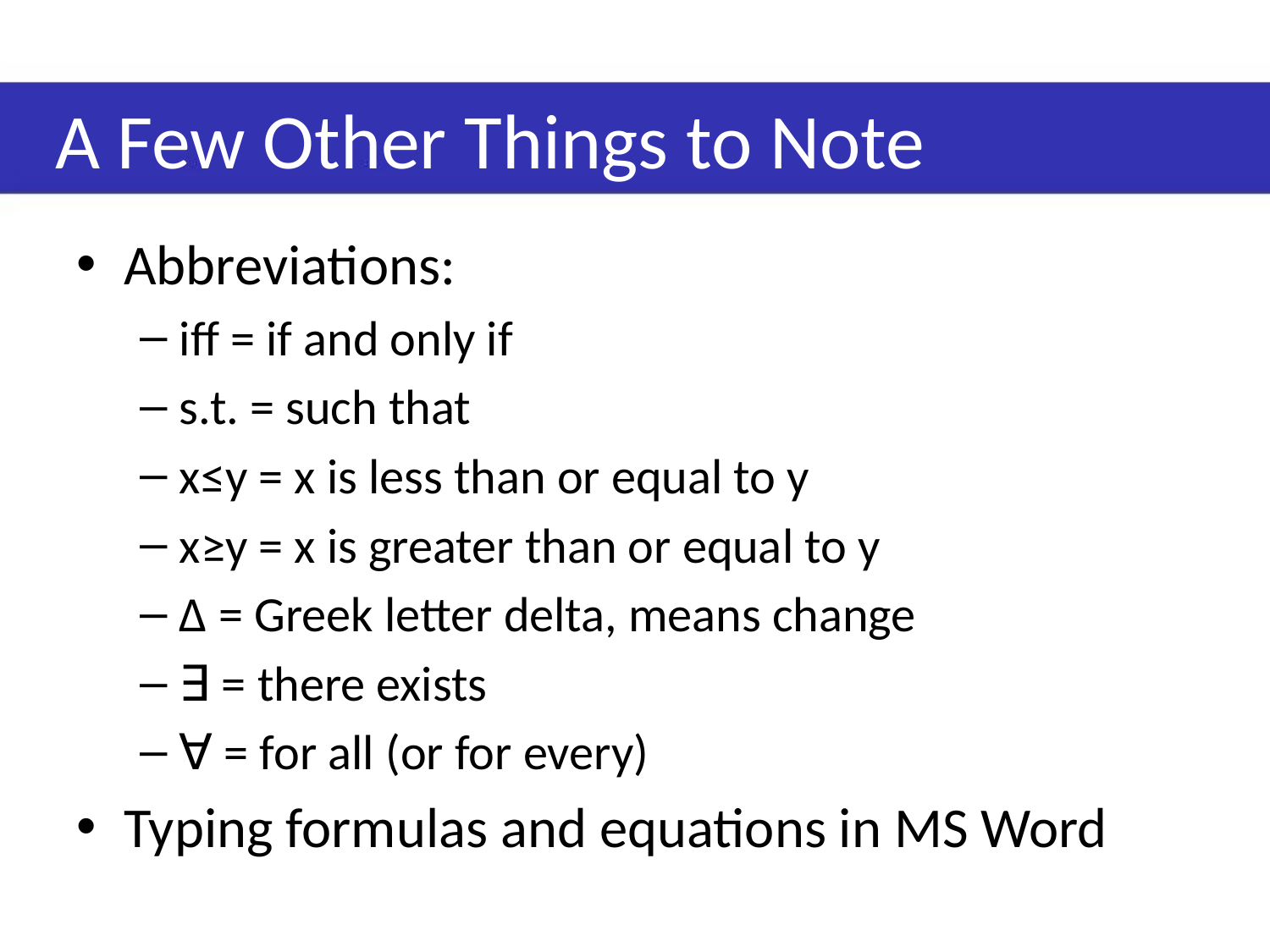

# A Few Other Things to Note
Abbreviations:
iff = if and only if
s.t. = such that
x≤y = x is less than or equal to y
x≥y = x is greater than or equal to y
Δ = Greek letter delta, means change
∃ = there exists
∀ = for all (or for every)
Typing formulas and equations in MS Word